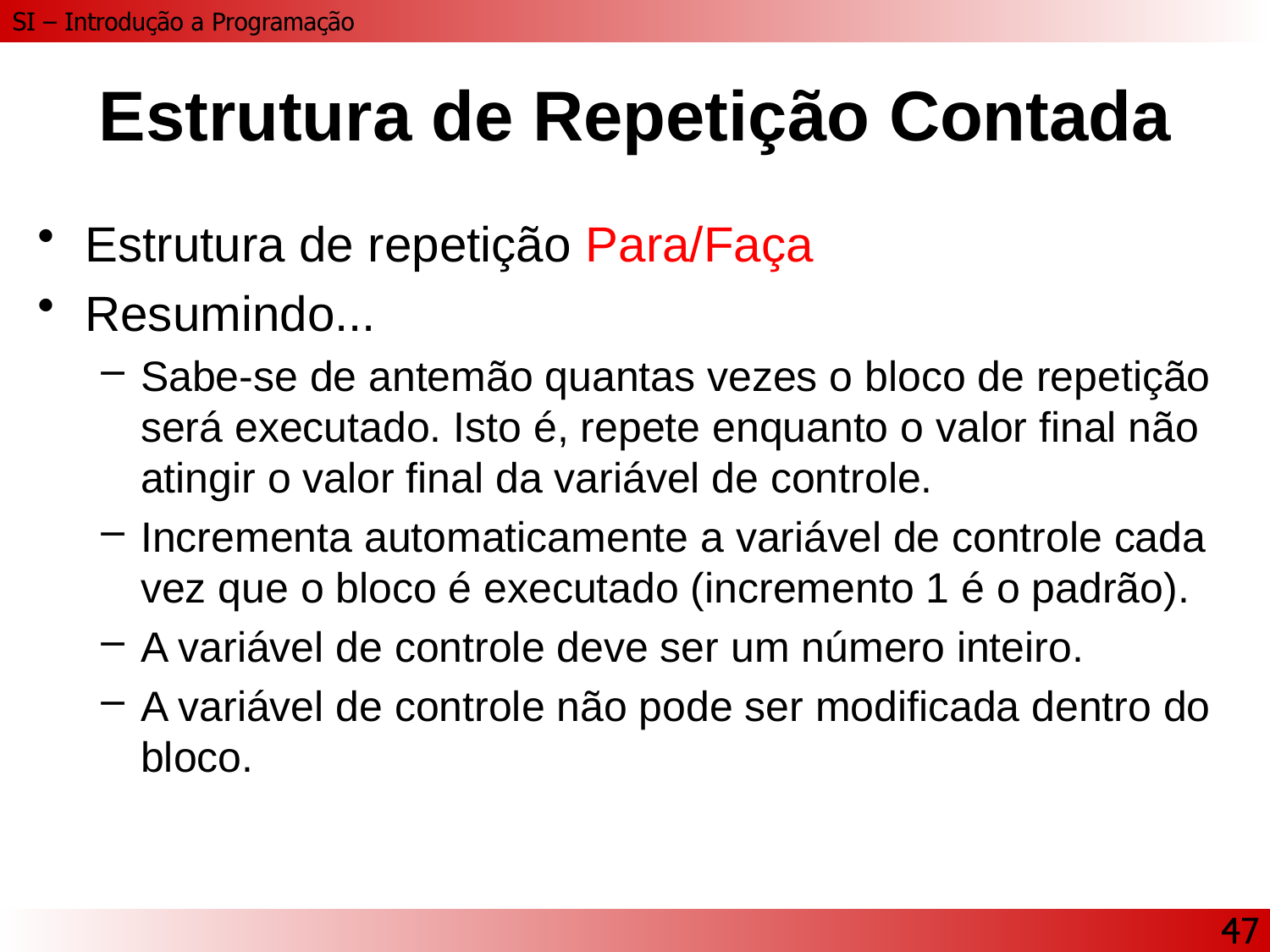

# Estrutura de Repetição Contada

Estrutura de repetição Para/Faça
Resumindo...
Sabe-se de antemão quantas vezes o bloco de repetição será executado. Isto é, repete enquanto o valor final não atingir o valor final da variável de controle.
Incrementa automaticamente a variável de controle cada vez que o bloco é executado (incremento 1 é o padrão).
A variável de controle deve ser um número inteiro.
A variável de controle não pode ser modificada dentro do bloco.

47